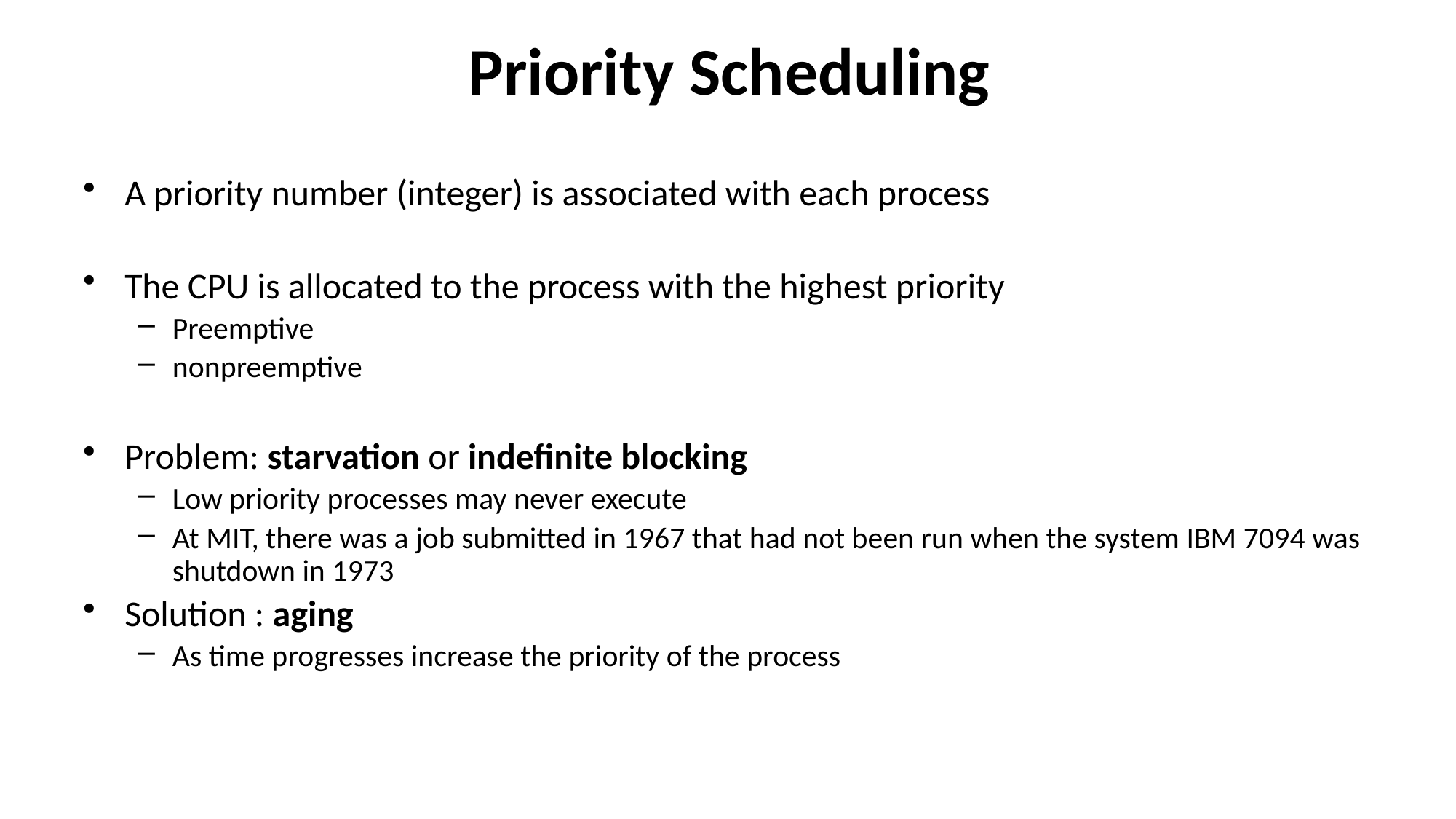

# Priority Scheduling
A priority number (integer) is associated with each process

The CPU is allocated to the process with the highest priority
Preemptive
nonpreemptive

Problem: starvation or indefinite blocking
Low priority processes may never execute
At MIT, there was a job submitted in 1967 that had not been run when the system IBM 7094 was shutdown in 1973
Solution : aging
As time progresses increase the priority of the process